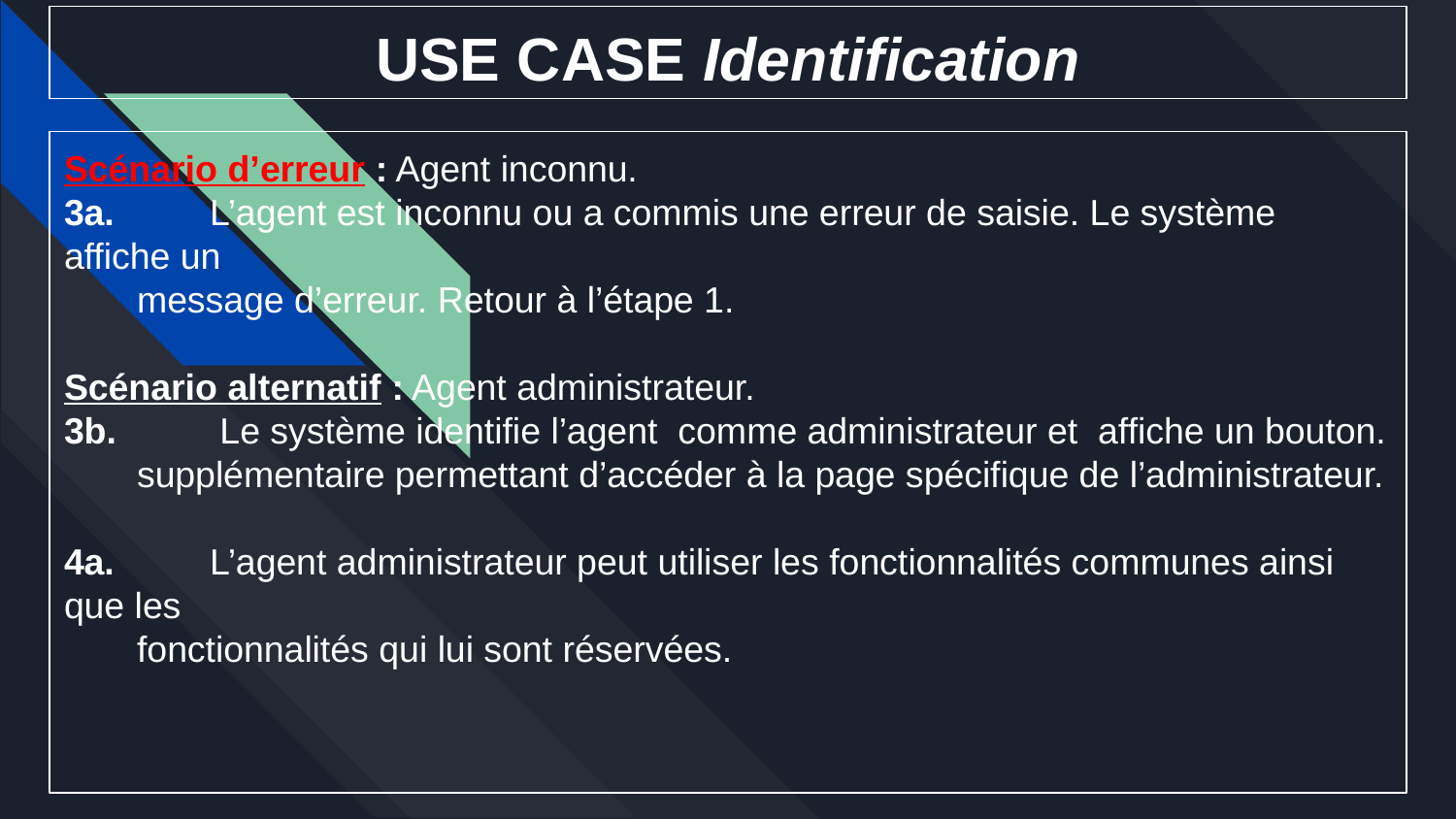

# USE CASE Identification
Scénario d’erreur : Agent inconnu.
3a.	L’agent est inconnu ou a commis une erreur de saisie. Le système affiche un
message d’erreur. Retour à l’étape 1.

Scénario alternatif : Agent administrateur.
3b.	 Le système identifie l’agent  comme administrateur et  affiche un bouton.
supplémentaire permettant d’accéder à la page spécifique de l’administrateur.

4a.	L’agent administrateur peut utiliser les fonctionnalités communes ainsi que les
fonctionnalités qui lui sont réservées.